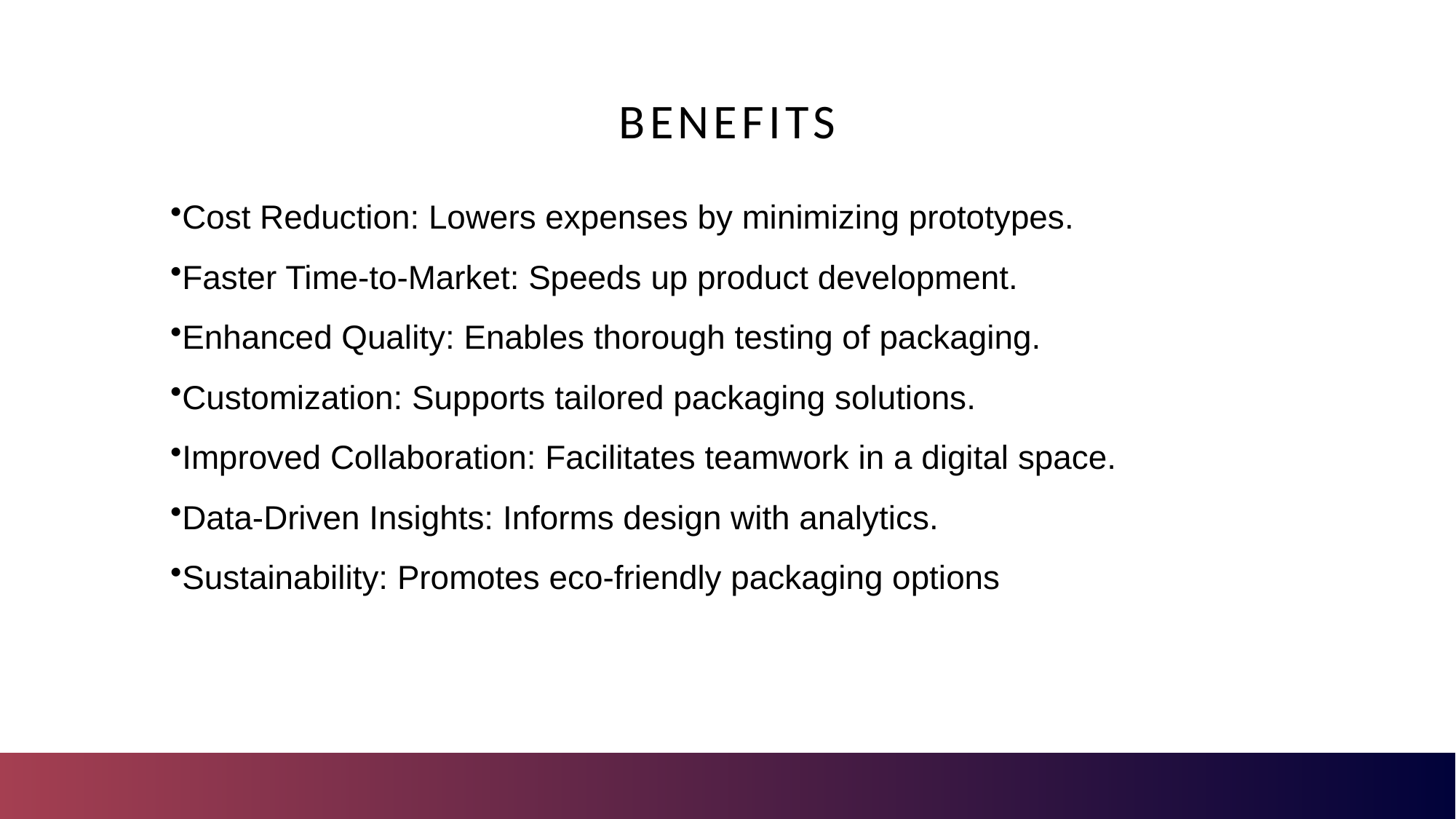

# Benefits
Cost Reduction: Lowers expenses by minimizing prototypes.
Faster Time-to-Market: Speeds up product development.
Enhanced Quality: Enables thorough testing of packaging.
Customization: Supports tailored packaging solutions.
Improved Collaboration: Facilitates teamwork in a digital space.
Data-Driven Insights: Informs design with analytics.
Sustainability: Promotes eco-friendly packaging options